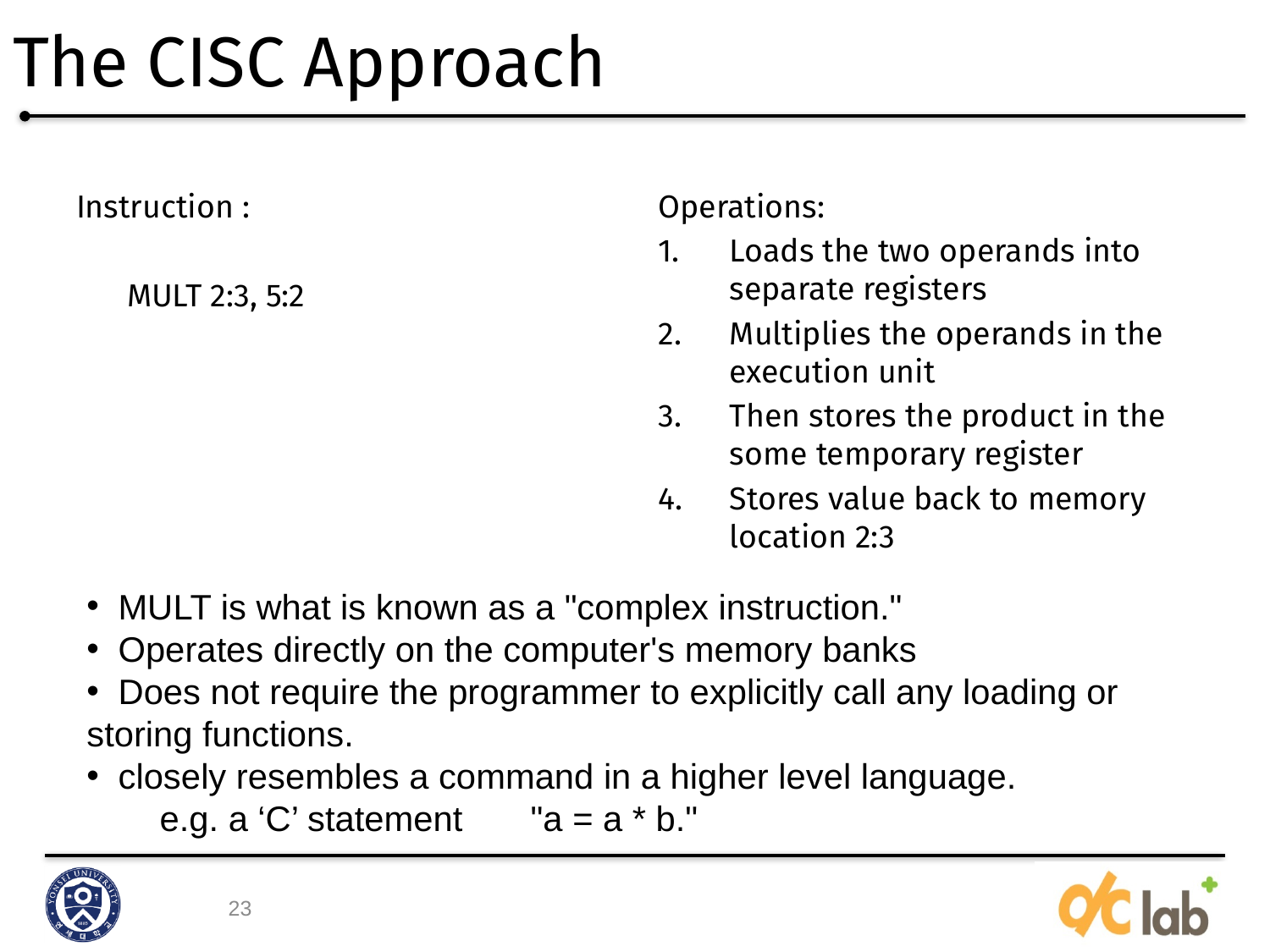

# The CISC Approach
Instruction :

      MULT 2:3, 5:2

Operations:
Loads the two operands into separate registers
Multiplies the operands in the execution unit
Then stores the product in the some temporary register
Stores value back to memory location 2:3

  MULT is what is known as a "complex instruction."
  Operates directly on the computer's memory banks
  Does not require the programmer to explicitly call any loading or storing functions.
  closely resembles a command in a higher level language.
 e.g. a ‘C’ statement       "a = a * b."
23